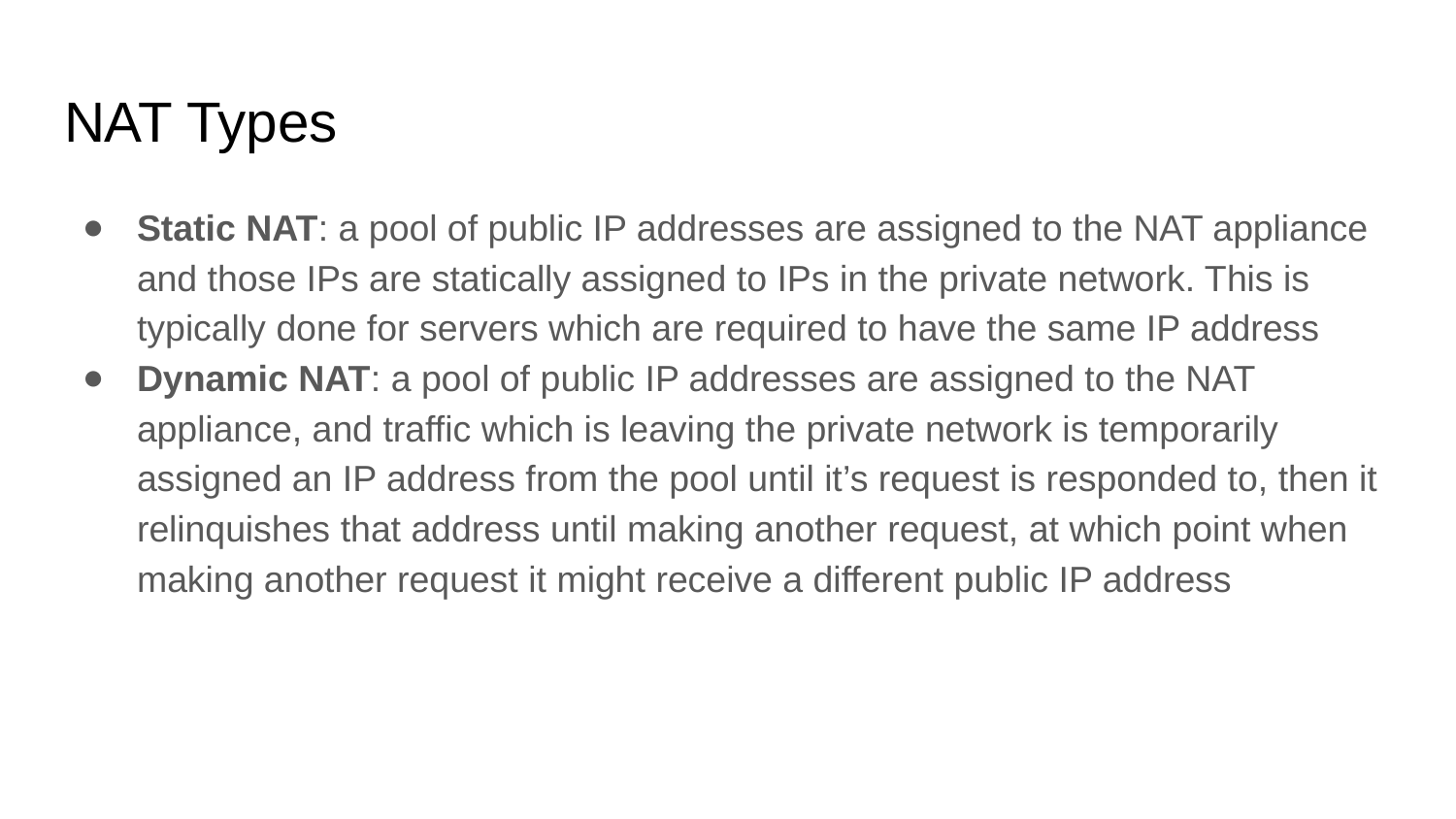

# NAT Types
Static NAT: a pool of public IP addresses are assigned to the NAT appliance and those IPs are statically assigned to IPs in the private network. This is typically done for servers which are required to have the same IP address
Dynamic NAT: a pool of public IP addresses are assigned to the NAT appliance, and traffic which is leaving the private network is temporarily assigned an IP address from the pool until it’s request is responded to, then it relinquishes that address until making another request, at which point when making another request it might receive a different public IP address